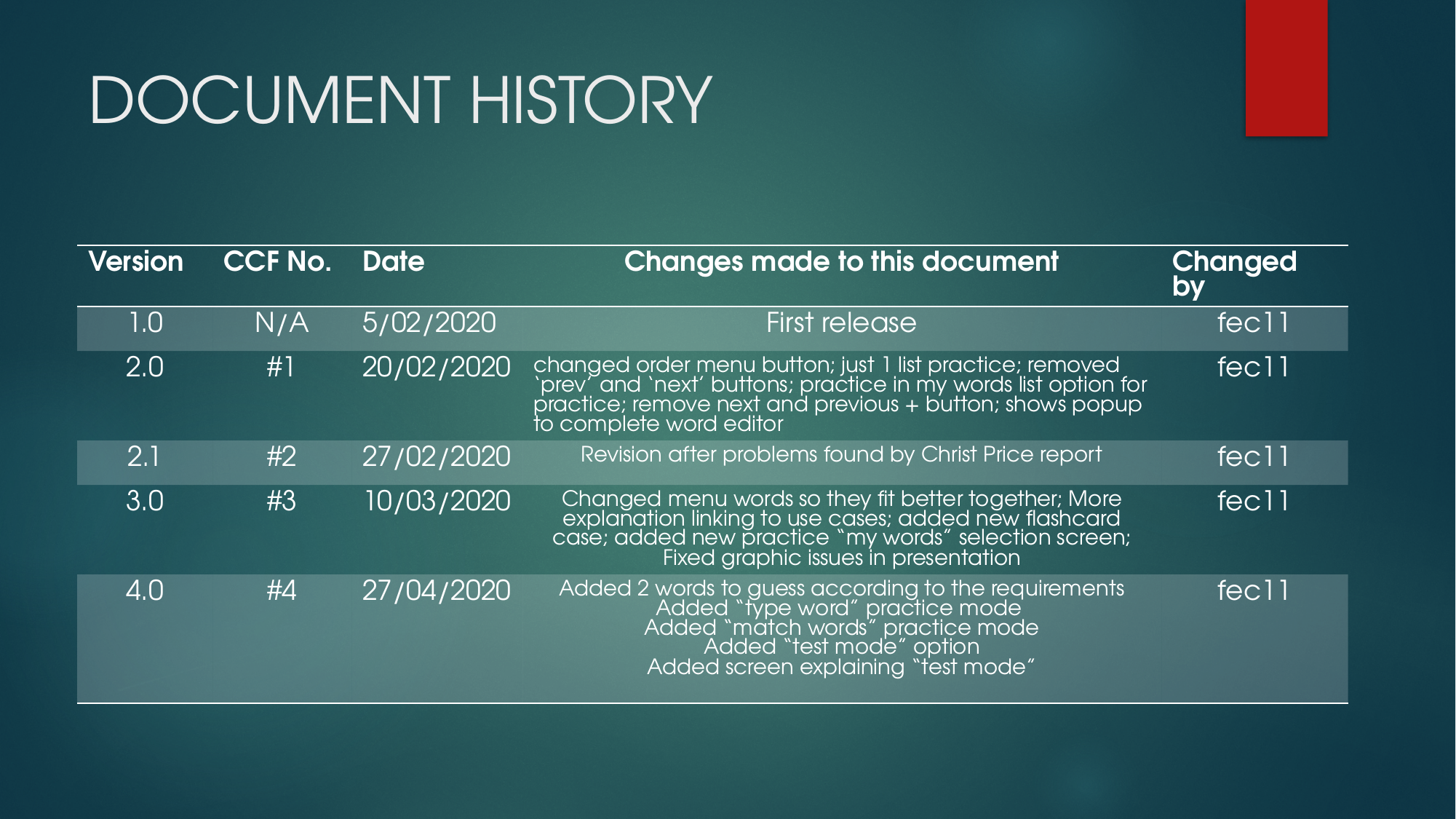

# DOCUMENT HISTORY
| Version | CCF No. | Date | Changes made to this document | Changed by |
| --- | --- | --- | --- | --- |
| 1.0 | N/A | 5/02/2020 | First release | fec11 |
| 2.0 | #1 | 20/02/2020 | changed order menu button; just 1 list practice; removed ‘prev’ and ‘next’ buttons; practice in my words list option for practice; remove next and previous + button; shows popup to complete word editor | fec11 |
| 2.1 | #2 | 27/02/2020 | Revision after problems found by Christ Price report | fec11 |
| 3.0 | #3 | 10/03/2020 | Changed menu words so they fit better together; More explanation linking to use cases; added new flashcard case; added new practice “my words” selection screen; Fixed graphic issues in presentation | fec11 |
| 4.0 | #4 | 27/04/2020 | Added 2 words to guess according to the requirements Added “type word” practice mode Added “match words” practice mode Added “test mode” option Added screen explaining “test mode” | fec11 |